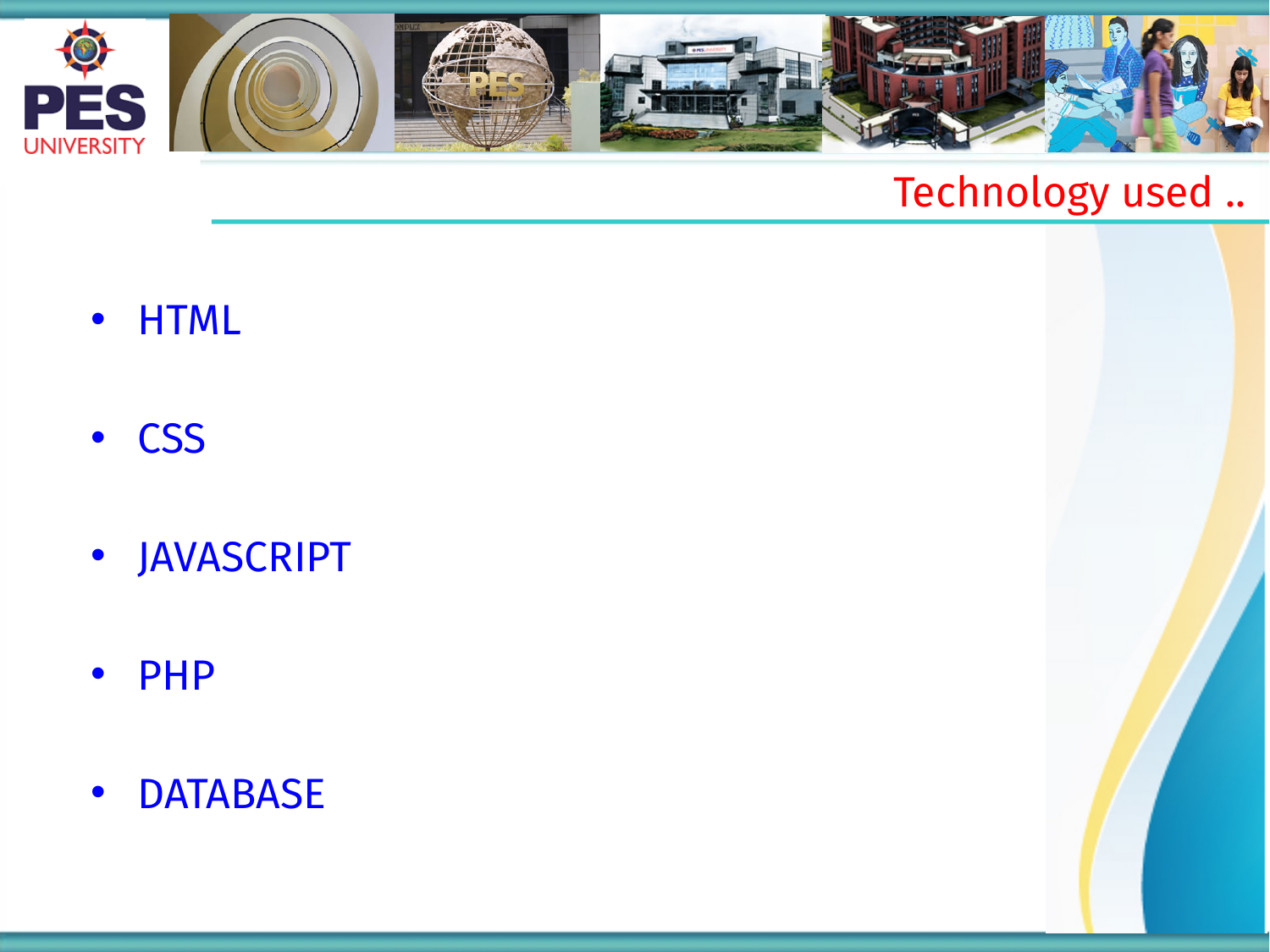

Technology used ..

HTML

CSS

JAVASCRIPT

PHP

DATABASE